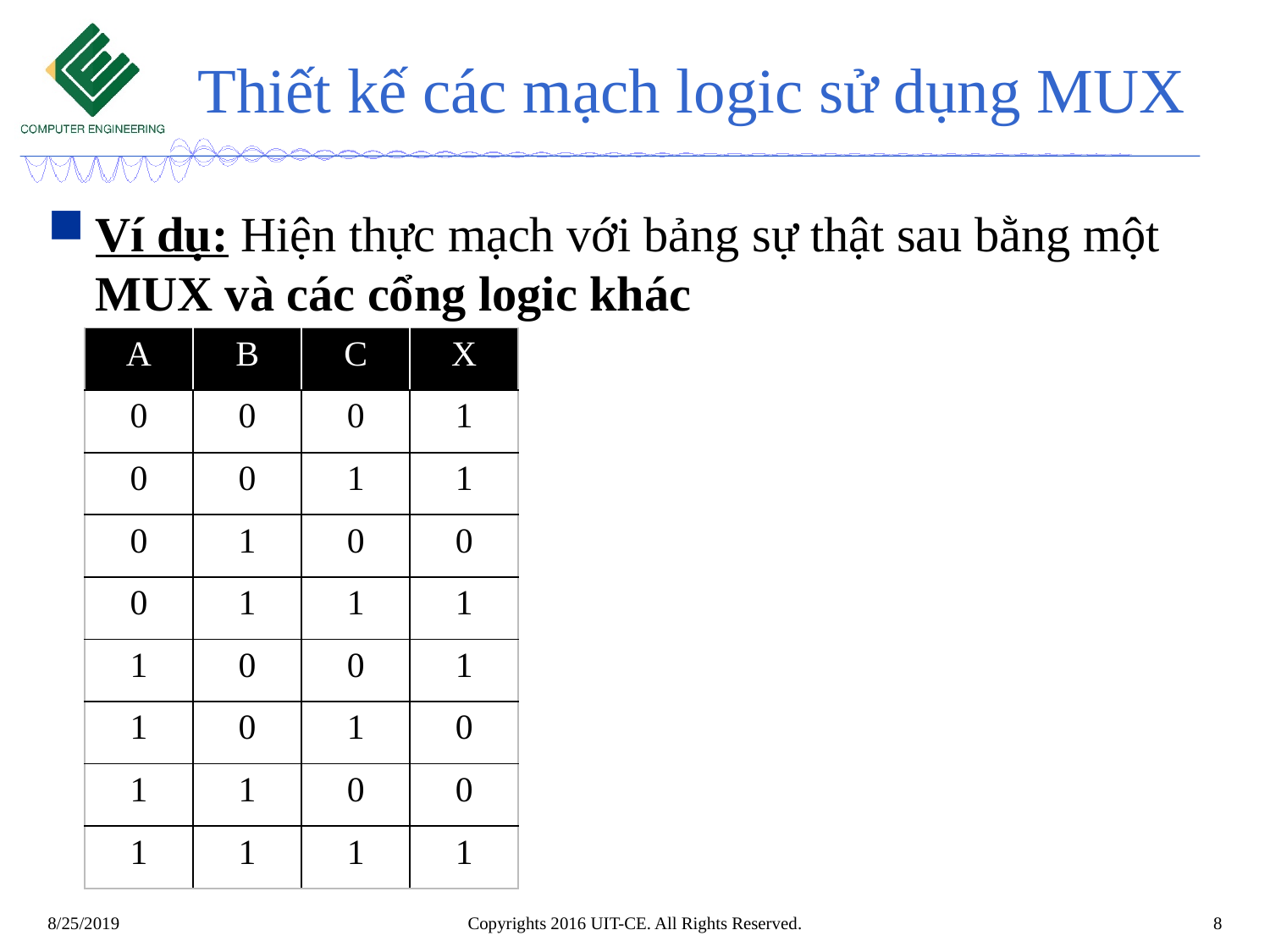

# Thiết kế các mạch logic sử dụng MUX
Ví dụ: Hiện thực mạch với bảng sự thật sau bằng một MUX và các cổng logic khác
| A | B | C | X |
| --- | --- | --- | --- |
| 0 | 0 | 0 | 1 |
| 0 | 0 | 1 | 1 |
| 0 | 1 | 0 | 0 |
| 0 | 1 | 1 | 1 |
| 1 | 0 | 0 | 1 |
| 1 | 0 | 1 | 0 |
| 1 | 1 | 0 | 0 |
| 1 | 1 | 1 | 1 |

- Với A là ngõ vào điều khiển
- Với C là ngõ vào điều khiển

Copyrights 2016 UIT-CE. All Rights Reserved.
8
8/25/2019